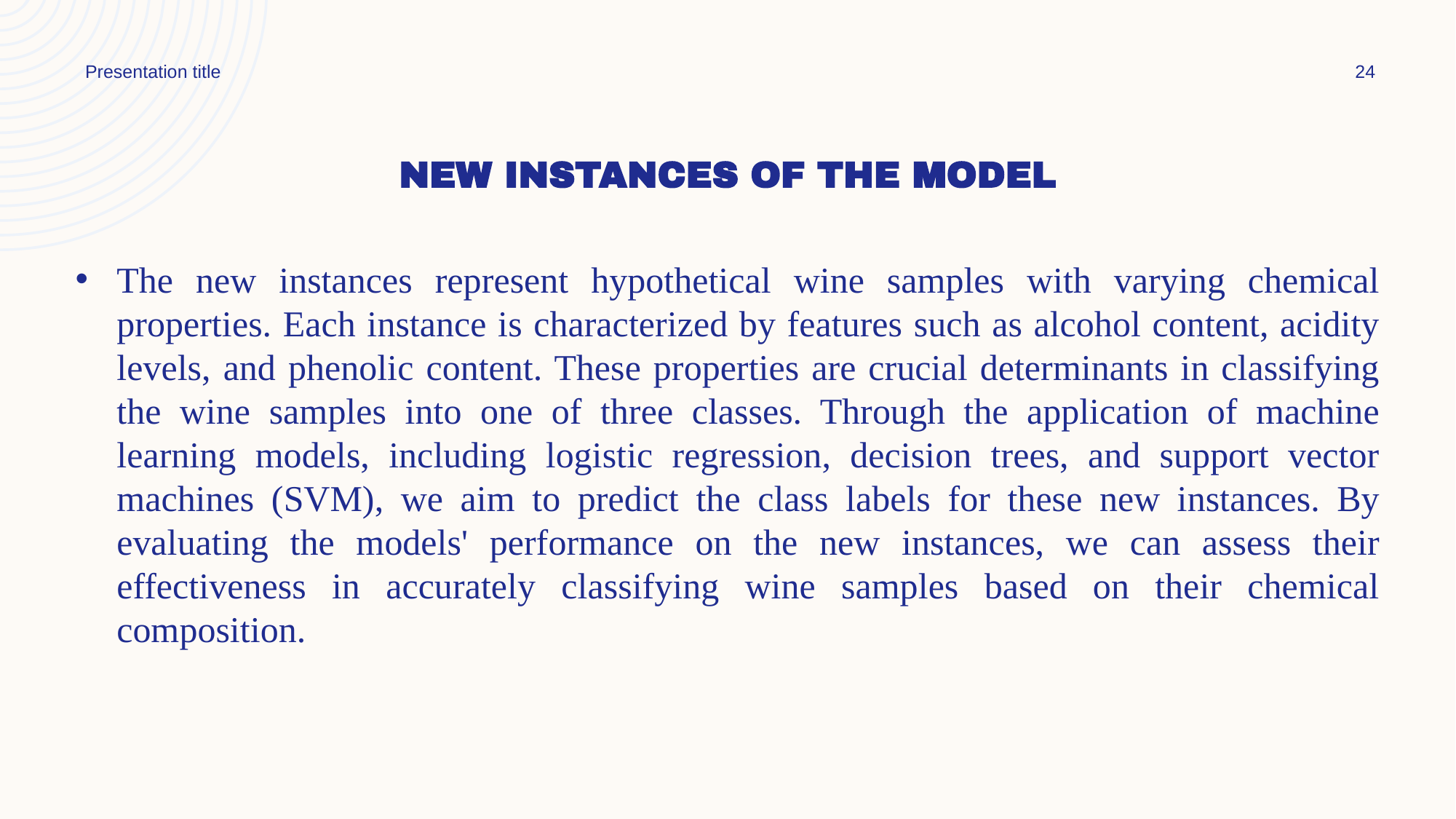

Presentation title
24
# New instances of the model
The new instances represent hypothetical wine samples with varying chemical properties. Each instance is characterized by features such as alcohol content, acidity levels, and phenolic content. These properties are crucial determinants in classifying the wine samples into one of three classes. Through the application of machine learning models, including logistic regression, decision trees, and support vector machines (SVM), we aim to predict the class labels for these new instances. By evaluating the models' performance on the new instances, we can assess their effectiveness in accurately classifying wine samples based on their chemical composition.